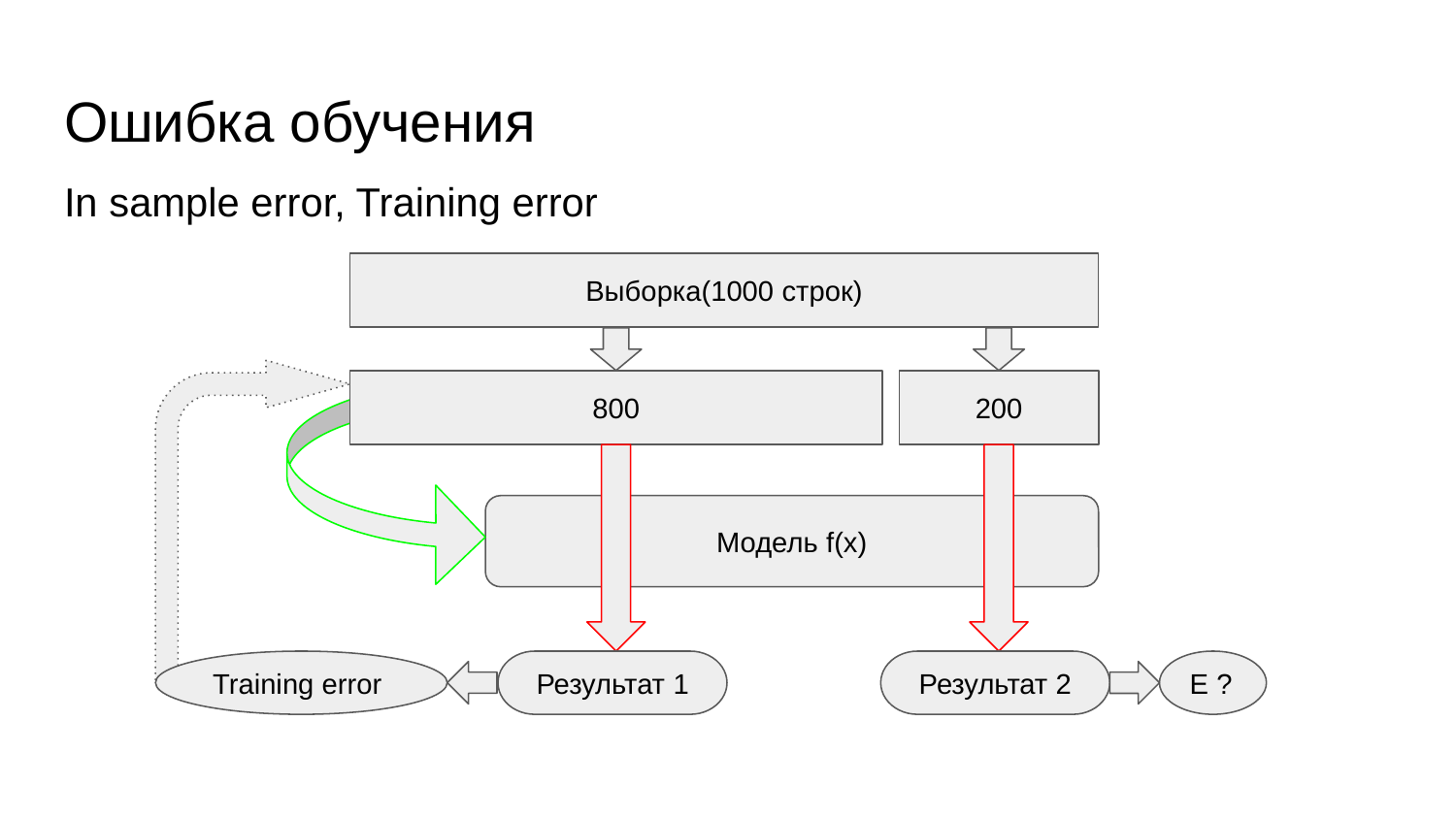

# Ошибка обучения
In sample error, Training error
Выборка(1000 строк)

800
200

Модель f(x)
Результат 1
Результат 2
Training error
E ?